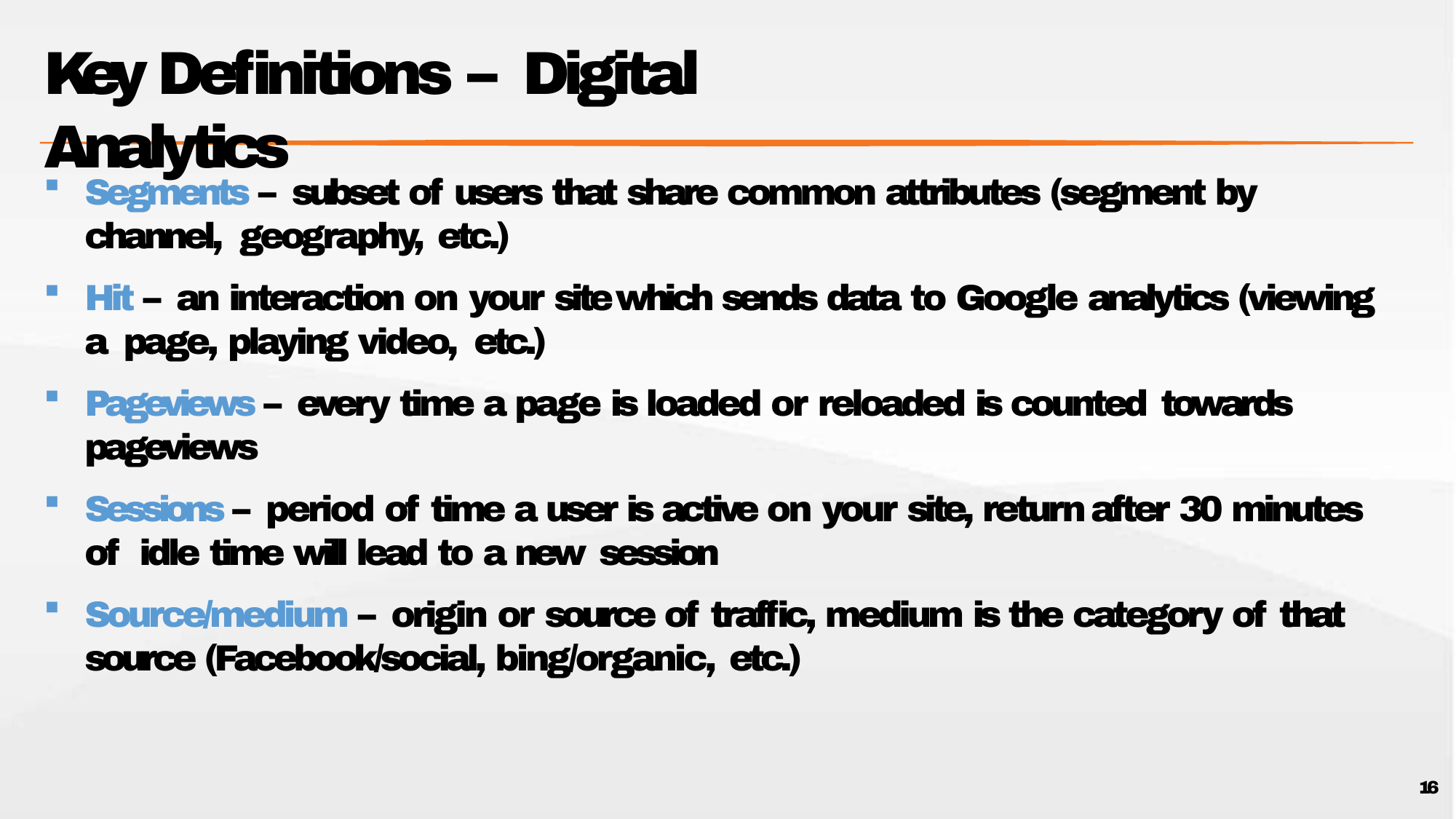

# Key Definitions – Digital Analytics

Segments – subset of users that share common attributes (segment by channel,  geography, etc.)
Hit – an interaction on your site which sends data to Google analytics (viewing a  page, playing video, etc.)
Pageviews – every time a page is loaded or reloaded is counted towards
pageviews
Sessions – period of time a user is active on your site, return after 30 minutes of  idle time will lead to a new session
Source/medium – origin or source of traffic, medium is the category of that
source (Facebook/social, bing/organic, etc.)
16